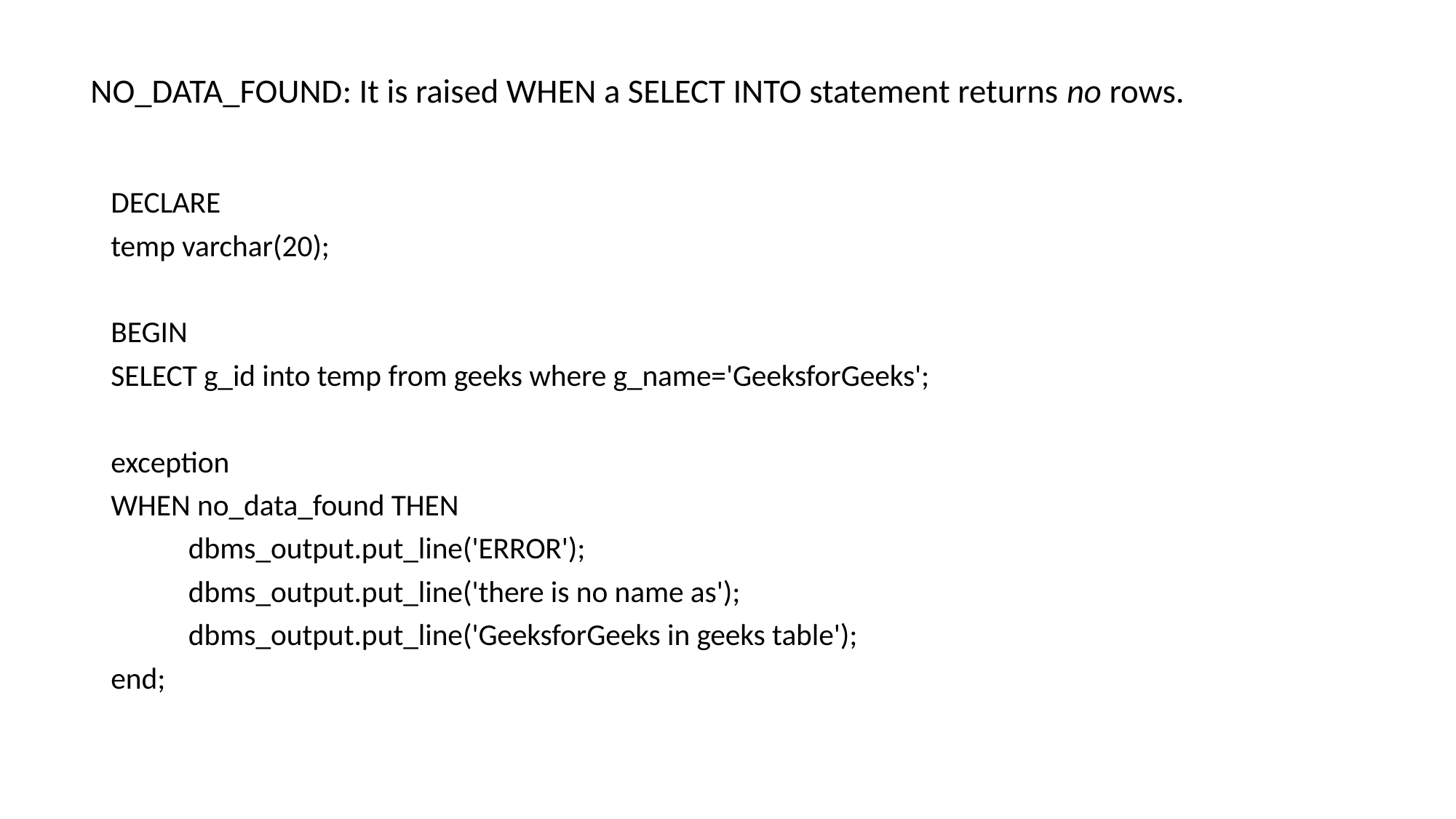

# NO_DATA_FOUND: It is raised WHEN a SELECT INTO statement returns no rows.
DECLARE
temp varchar(20);

BEGIN
SELECT g_id into temp from geeks where g_name='GeeksforGeeks';

exception
WHEN no_data_found THEN
	dbms_output.put_line('ERROR');
	dbms_output.put_line('there is no name as');
	dbms_output.put_line('GeeksforGeeks in geeks table');
end;